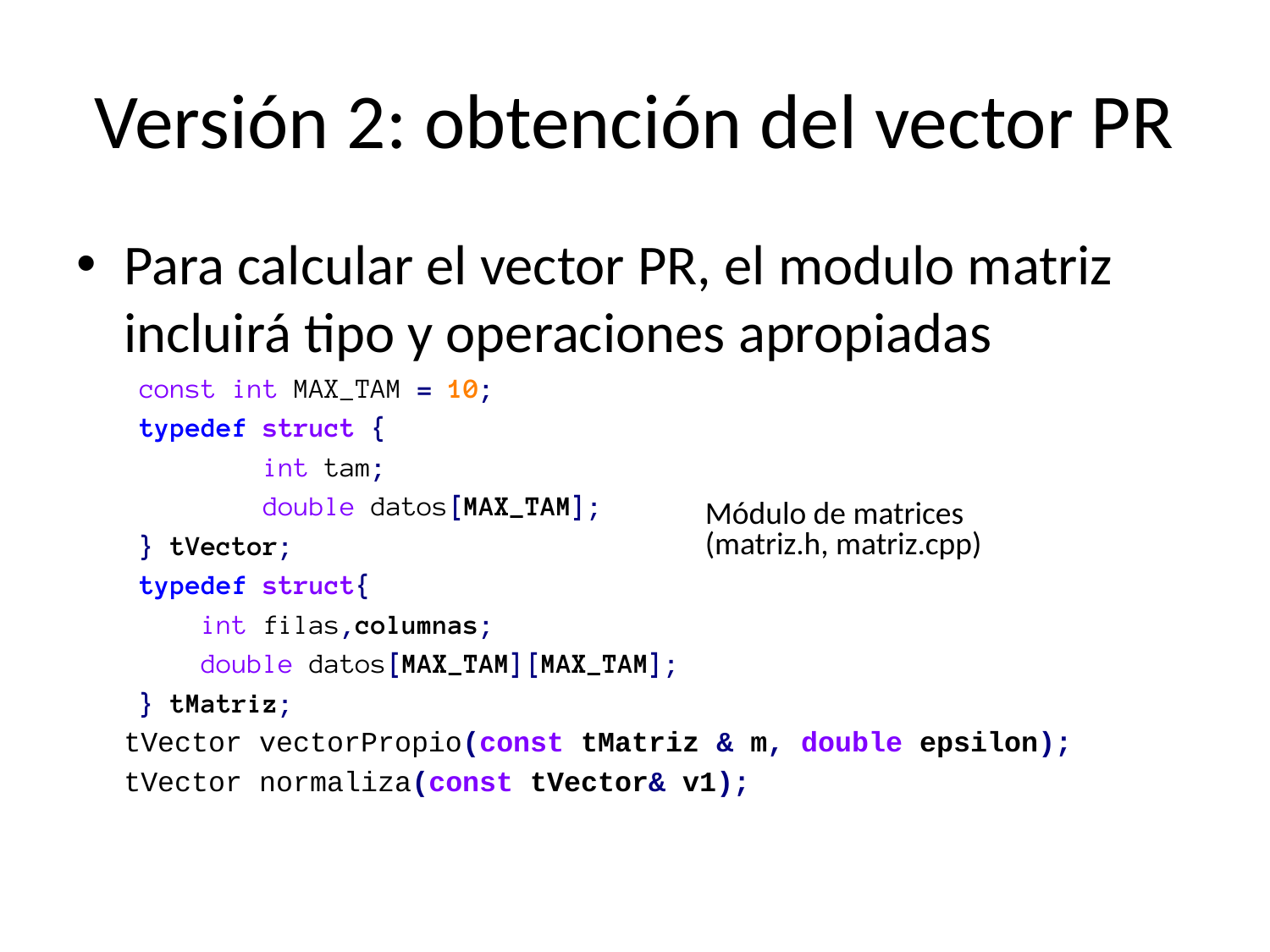

# Versión 2: obtención del vector PR
Para calcular el vector PR, el modulo matriz incluirá tipo y operaciones apropiadas
const int MAX_TAM = 10;
typedef struct {
        int tam;
        double datos[MAX_TAM];
} tVector;
typedef struct{
    int filas,columnas;
    double datos[MAX_TAM][MAX_TAM];
} tMatriz;
	tVector vectorPropio(const tMatriz & m, double epsilon);
	tVector normaliza(const tVector& v1);

	Módulo de matrices (matriz.h, matriz.cpp)